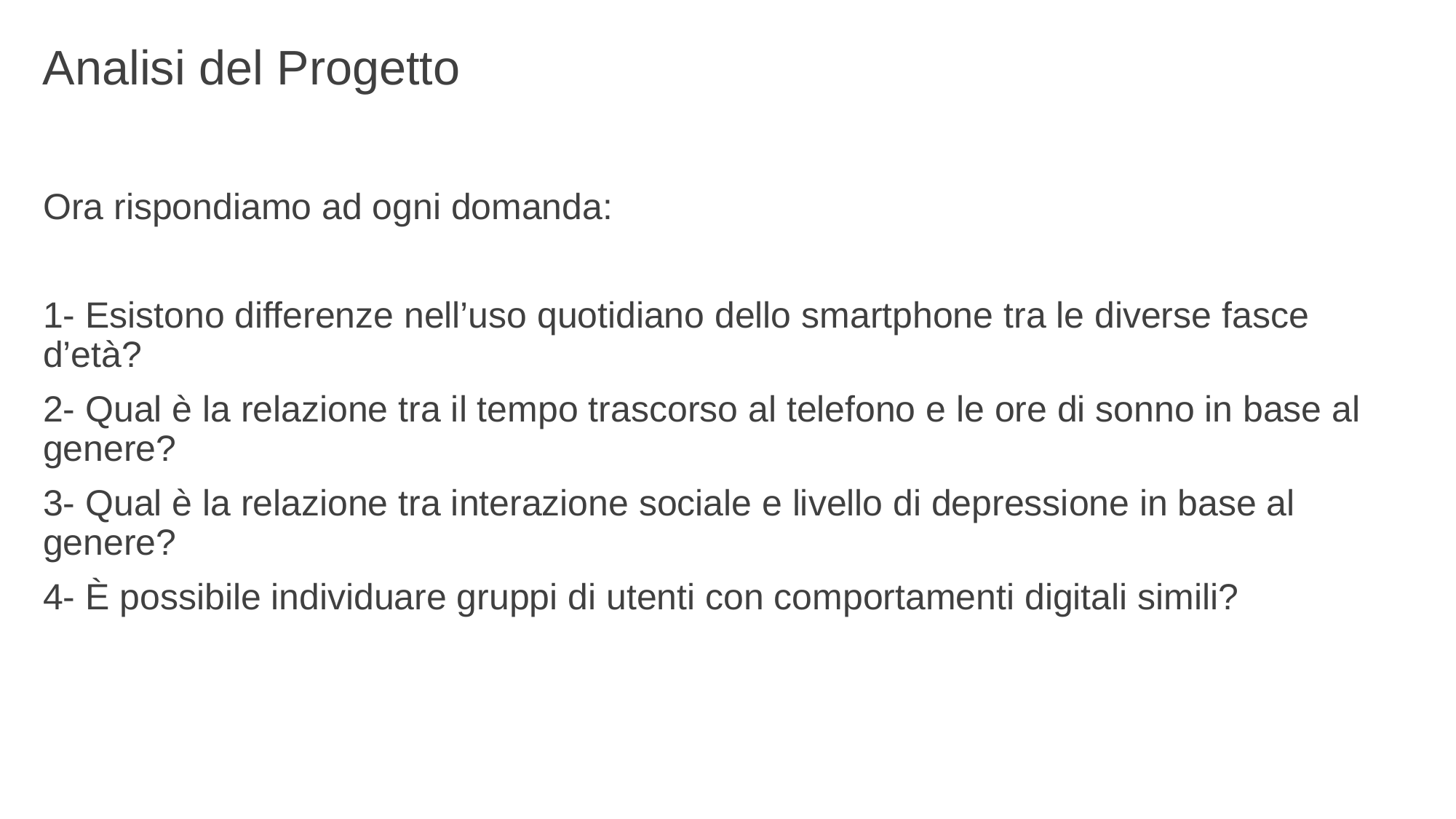

# Analisi del Progetto

Ora rispondiamo ad ogni domanda:

1- Esistono differenze nell’uso quotidiano dello smartphone tra le diverse fasce d’età?
2- Qual è la relazione tra il tempo trascorso al telefono e le ore di sonno in base al genere?
3- Qual è la relazione tra interazione sociale e livello di depressione in base al genere?
4- È possibile individuare gruppi di utenti con comportamenti digitali simili?